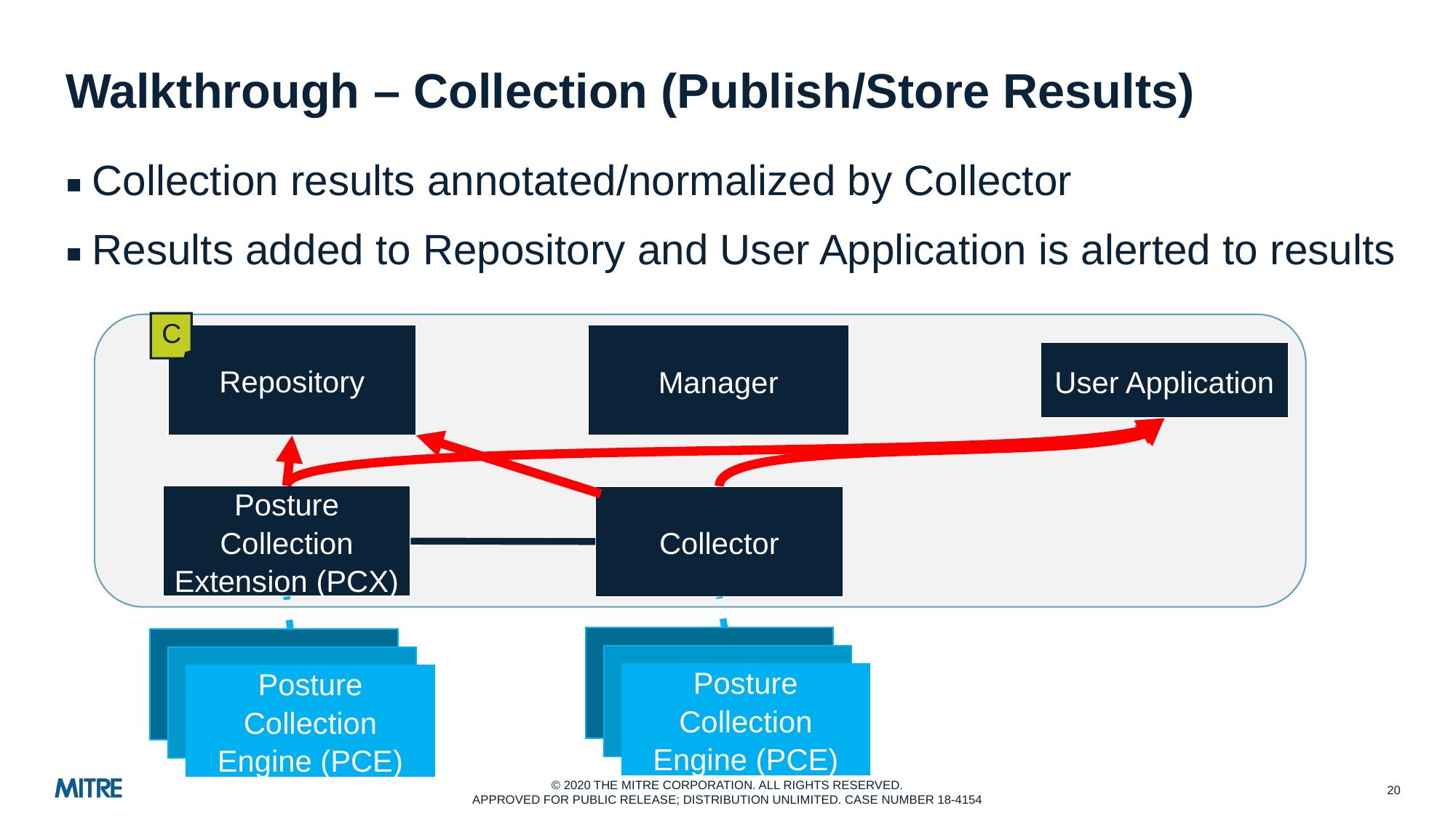

# Walkthrough – Collection (Publish/Store Results)
Collection results annotated/normalized by Collector
Results added to Repository and User Application is alerted to results

Repository
Manager
User Application
Posture Collection Extension (PCX)
Collector
C

Posture Collection Engine (PCE)

Posture Collection Engine (PCE)
20